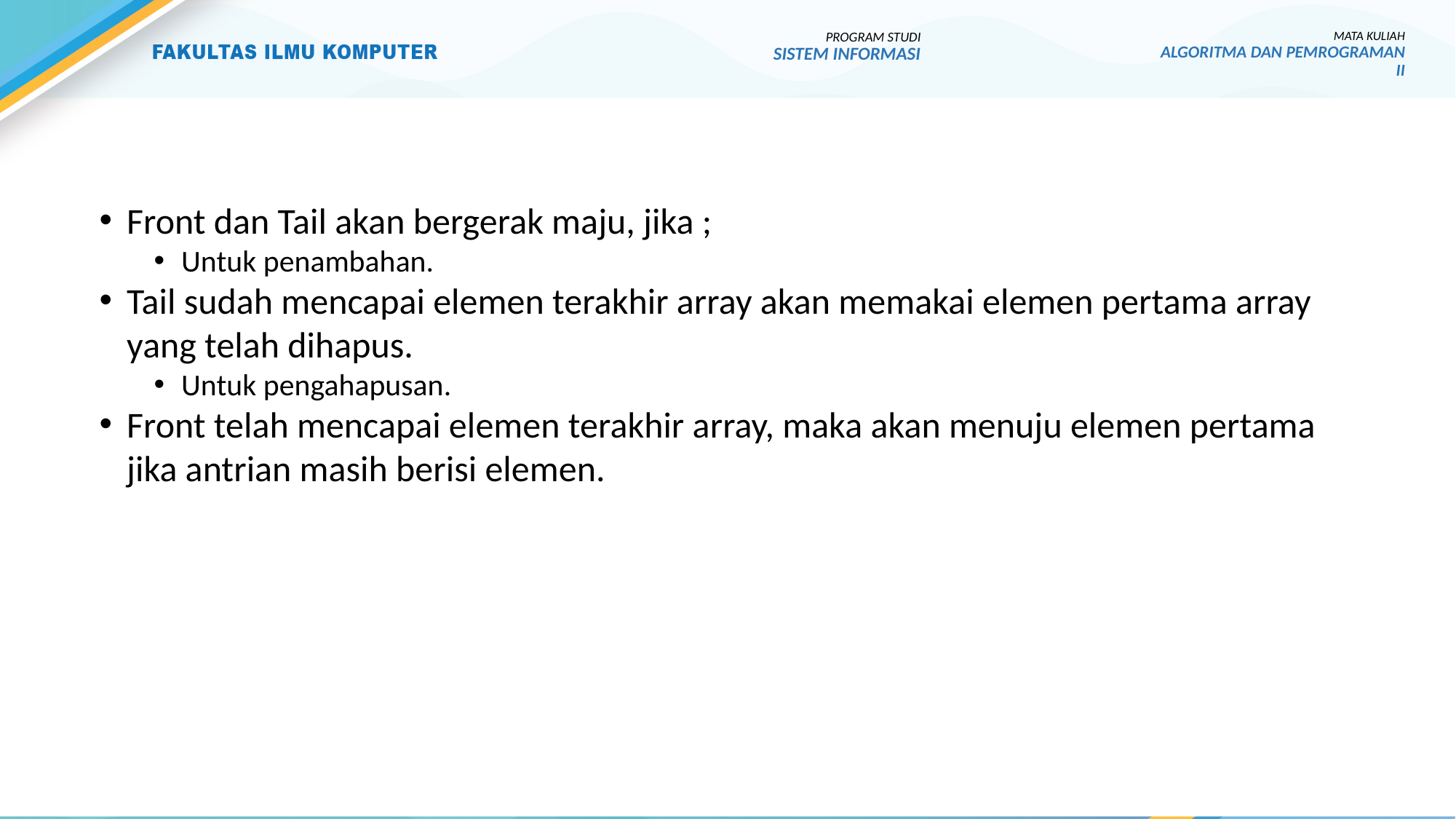

PROGRAM STUDI
SISTEM INFORMASI
MATA KULIAH
ALGORITMA DAN PEMROGRAMAN II
Front dan Tail akan bergerak maju, jika ;
Untuk penambahan.
Tail sudah mencapai elemen terakhir array akan memakai elemen pertama array yang telah dihapus.
Untuk pengahapusan.
Front telah mencapai elemen terakhir array, maka akan menuju elemen pertama jika antrian masih berisi elemen.